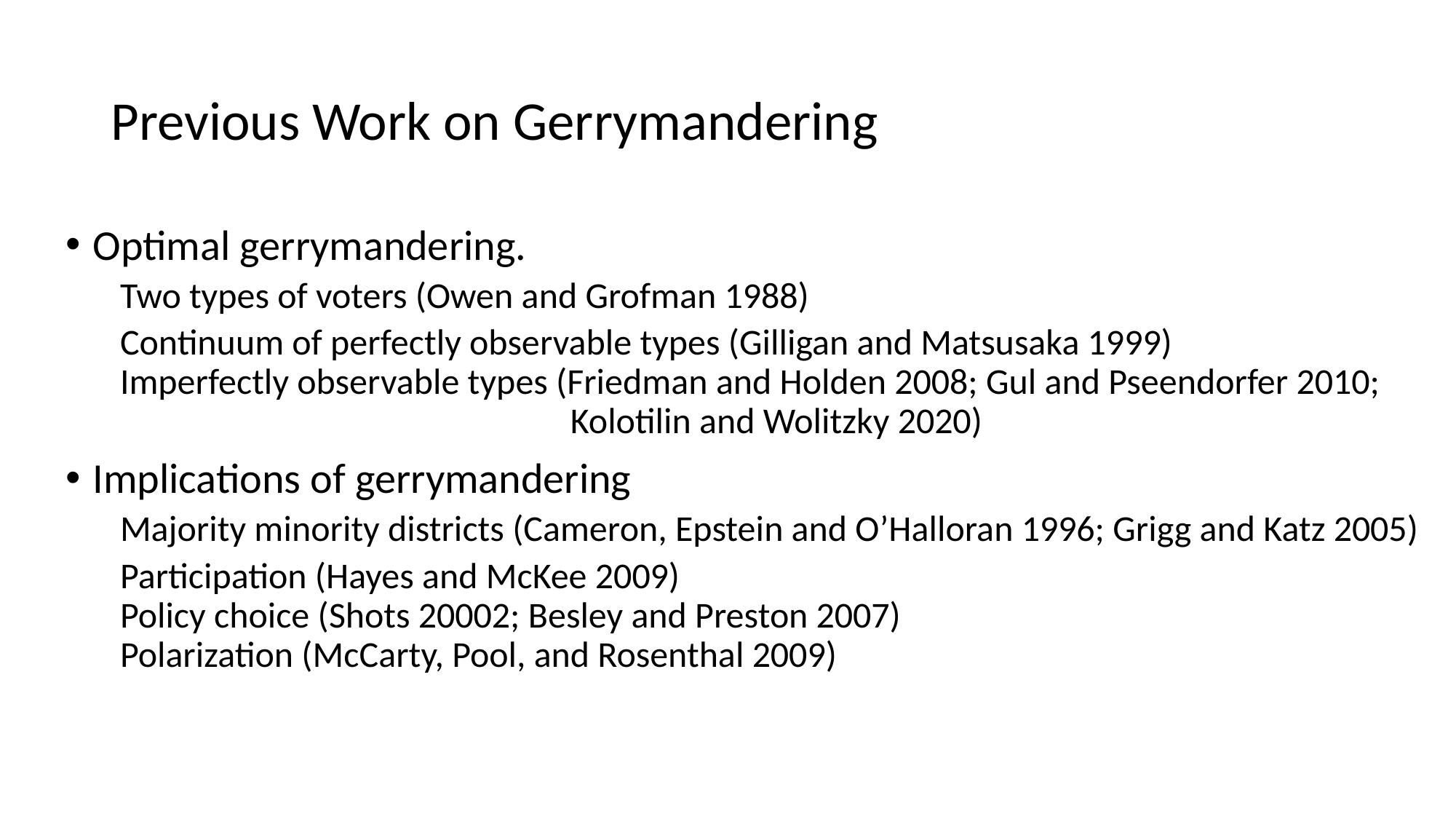

# Previous Work on Gerrymandering
Optimal gerrymandering.
Two types of voters (Owen and Grofman 1988)
Continuum of perfectly observable types (Gilligan and Matsusaka 1999)
Imperfectly observable types (Friedman and Holden 2008; Gul and Pseendorfer 2010;
                                                       Kolotilin and Wolitzky 2020)
Implications of gerrymandering
Majority minority districts (Cameron, Epstein and O’Halloran 1996; Grigg and Katz 2005)
Participation (Hayes and McKee 2009)
Policy choice (Shots 20002; Besley and Preston 2007)
Polarization (McCarty, Pool, and Rosenthal 2009)